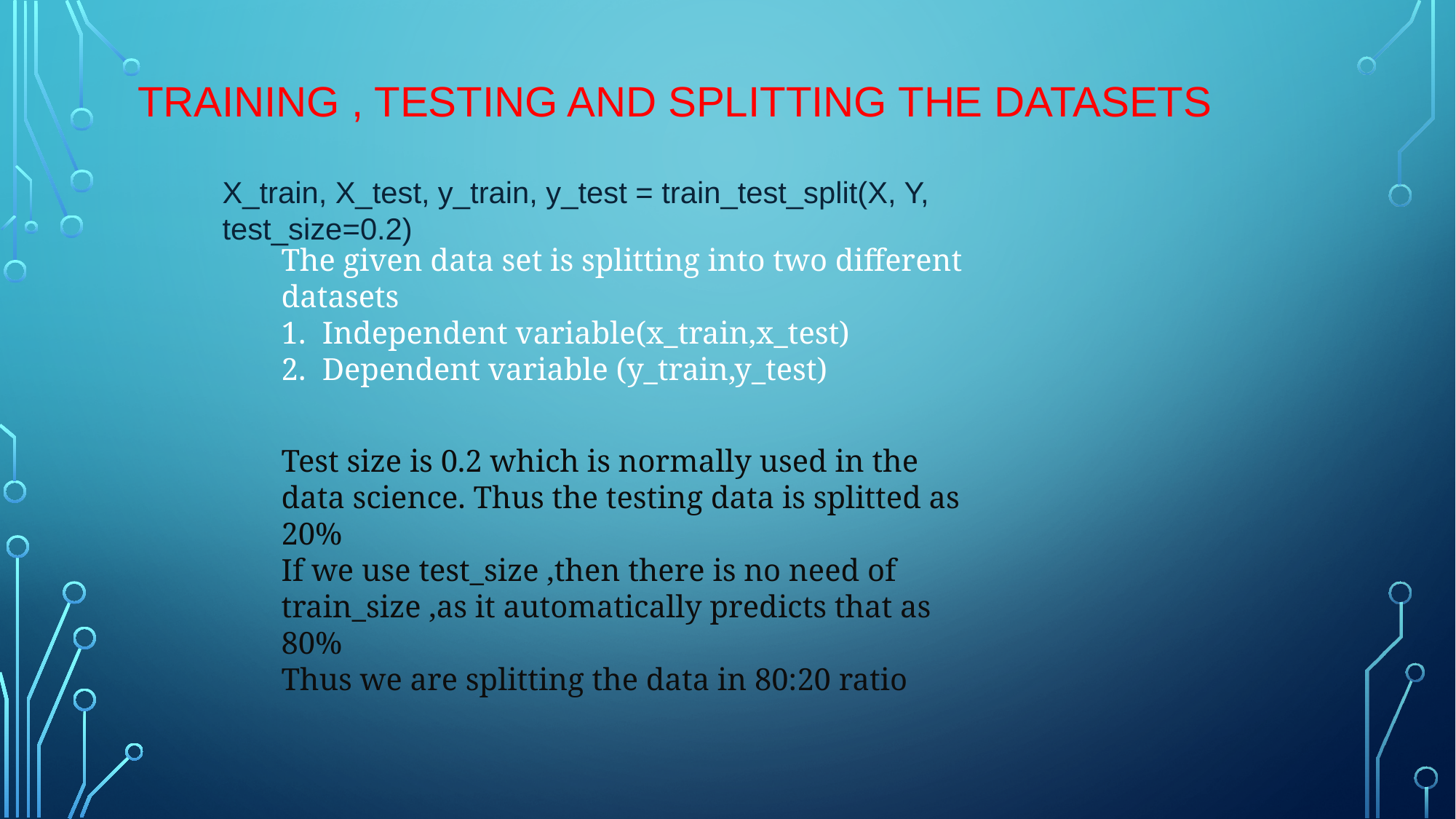

# Training , testing and splitting the datasets
X_train, X_test, y_train, y_test = train_test_split(X, Y, test_size=0.2)
The given data set is splitting into two different datasets
Independent variable(x_train,x_test)
Dependent variable (y_train,y_test)

Test size is 0.2 which is normally used in the data science. Thus the testing data is splitted as 20%
If we use test_size ,then there is no need of train_size ,as it automatically predicts that as 80%
Thus we are splitting the data in 80:20 ratio